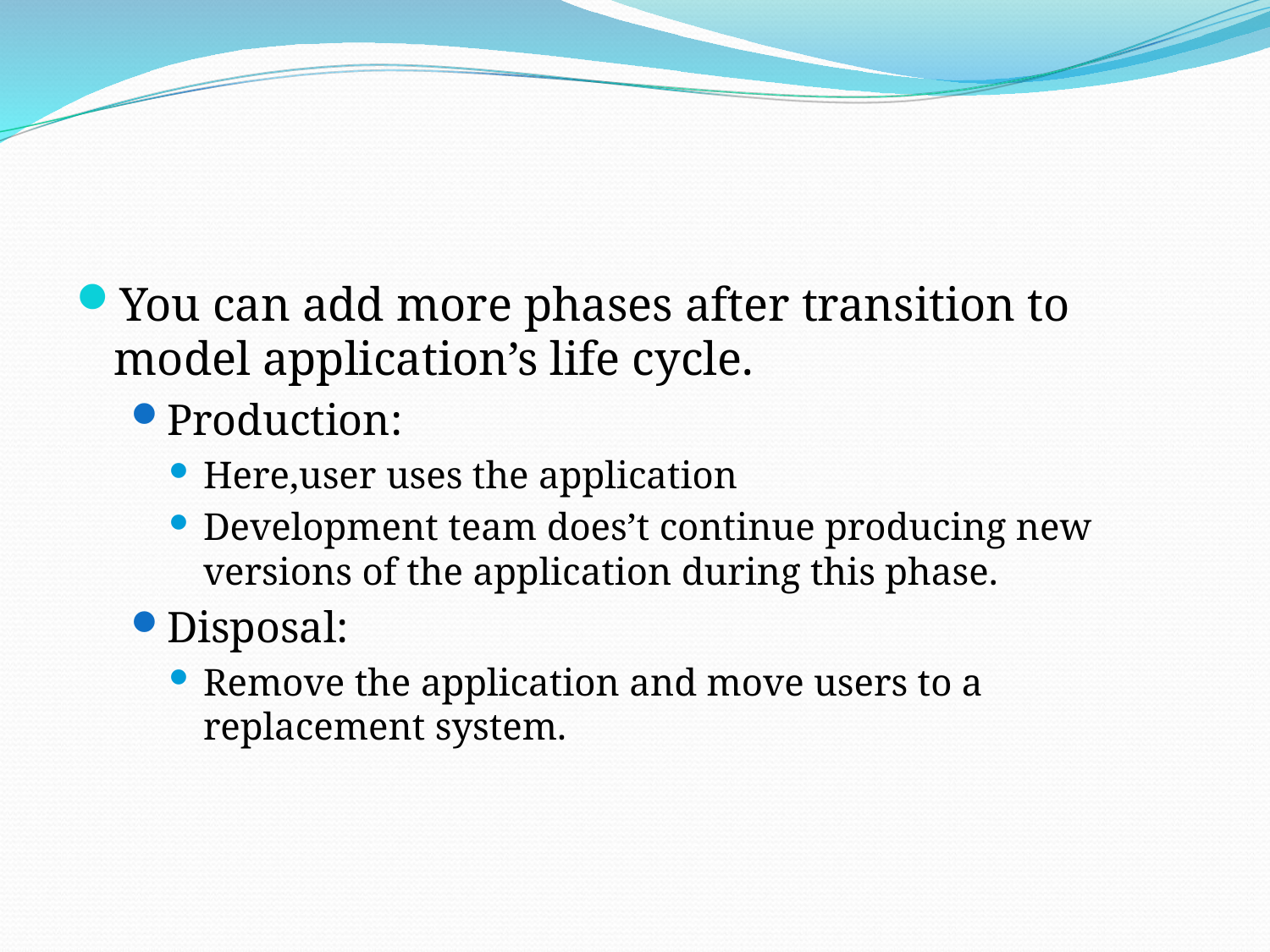

#
You can add more phases after transition to model application’s life cycle.
Production:
Here,user uses the application
Development team does’t continue producing new versions of the application during this phase.
Disposal:
Remove the application and move users to a replacement system.